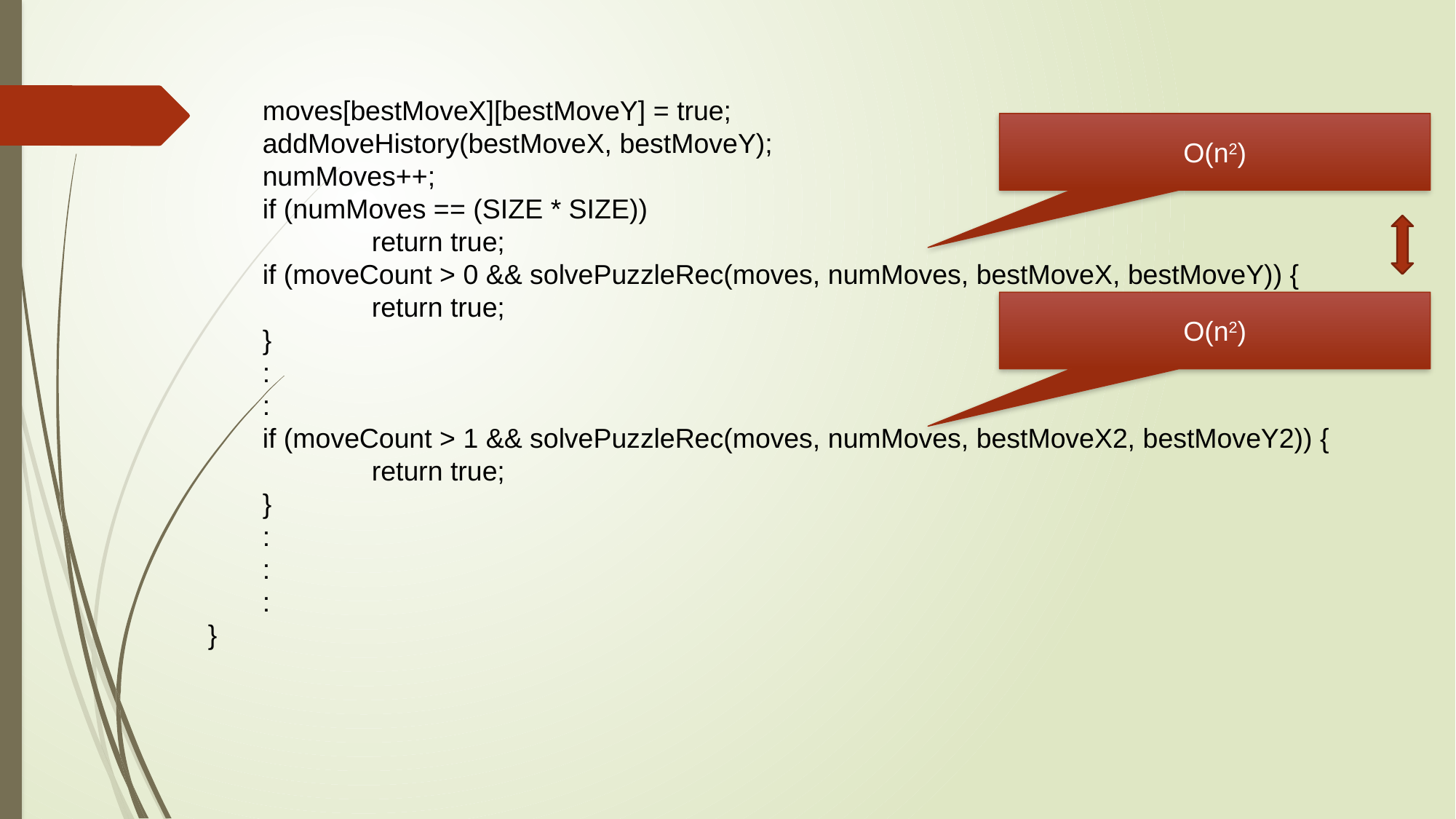

moves[bestMoveX][bestMoveY] = true;
addMoveHistory(bestMoveX, bestMoveY);
numMoves++;
if (numMoves == (SIZE * SIZE))
	return true;
if (moveCount > 0 && solvePuzzleRec(moves, numMoves, bestMoveX, bestMoveY)) {
	return true;
}
:
:
if (moveCount > 1 && solvePuzzleRec(moves, numMoves, bestMoveX2, bestMoveY2)) {
	return true;
}
:
:
:
}

O(n2)

O(n2)